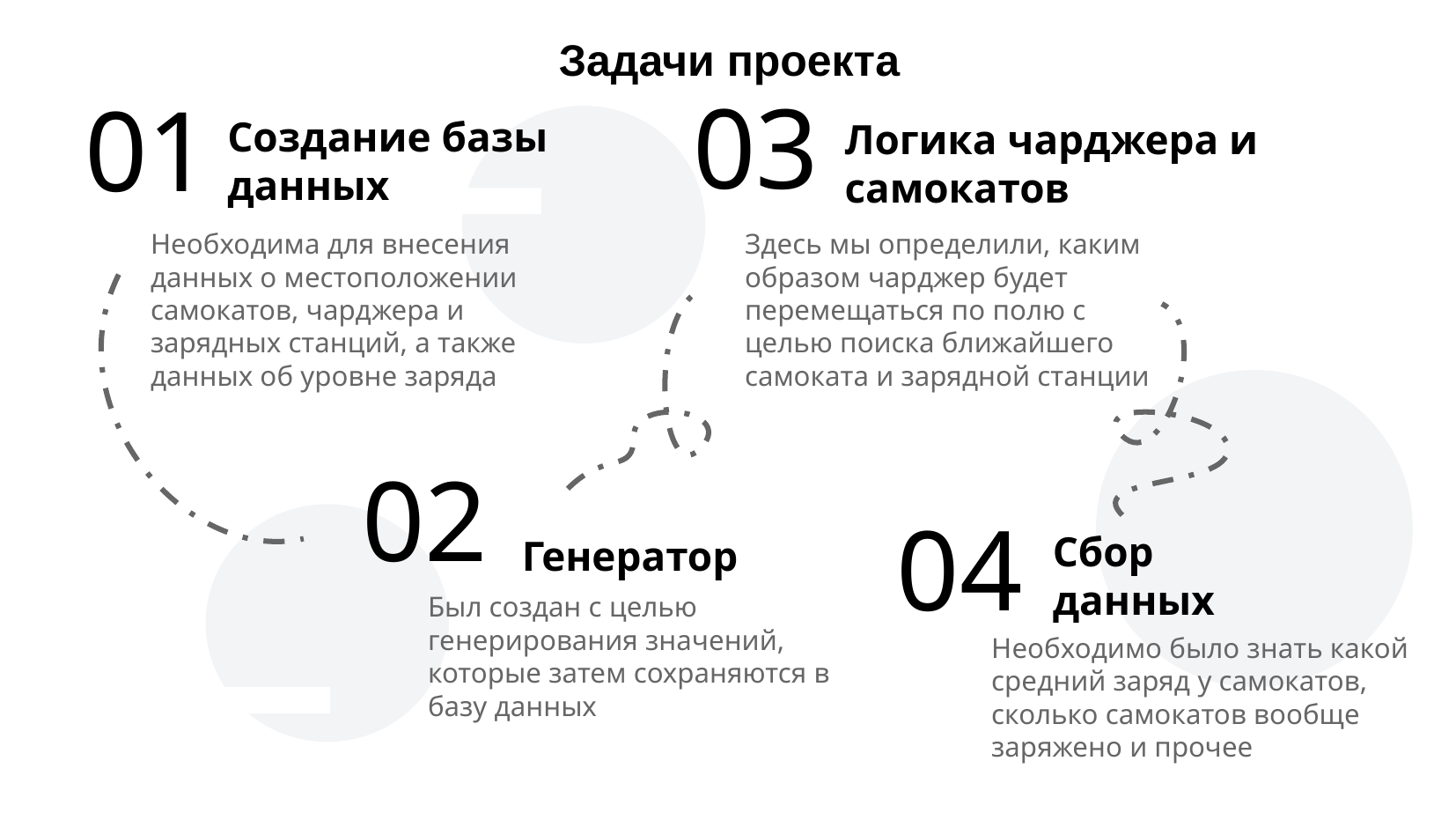

Задачи проекта
03
01
Создание базы данных
Логика чарджера и самокатов
Необходима для внесения данных о местоположении самокатов, чарджера и зарядных станций, а также данных об уровне заряда
Здесь мы определили, каким образом чарджер будет перемещаться по полю с целью поиска ближайшего самоката и зарядной станции
02
04
Сбор данных
Генератор
Был создан с целью генерирования значений, которые затем сохраняются в базу данных
Необходимо было знать какой средний заряд у самокатов, сколько самокатов вообще заряжено и прочее